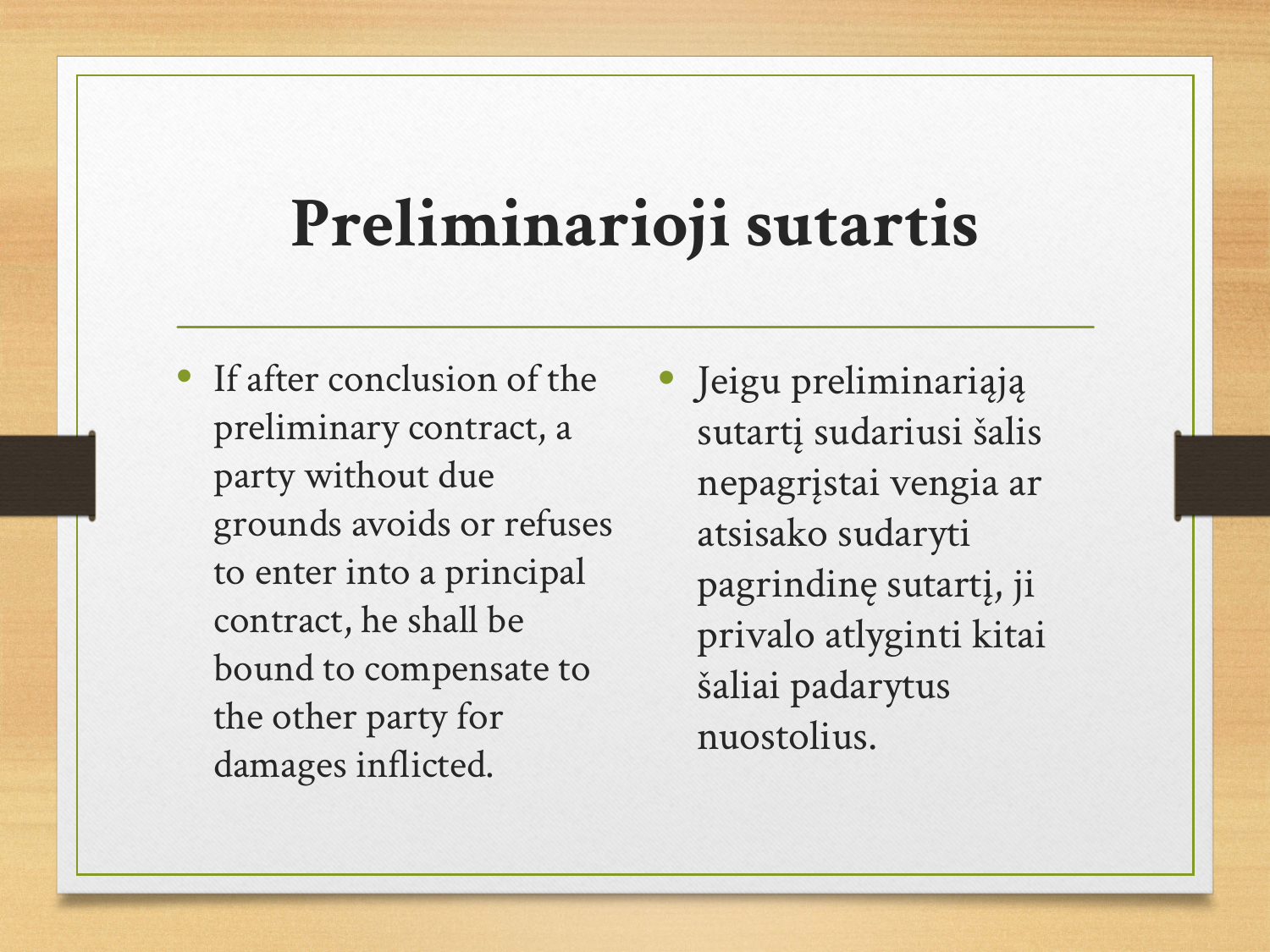

# Preliminarioji sutartis
If after conclusion of the preliminary contract, a party without due grounds avoids or refuses to enter into a principal contract, he shall be bound to compensate to the other party for damages inflicted.
Jeigu preliminariąją sutartį sudariusi šalis nepagrįstai vengia ar atsisako sudaryti pagrindinę sutartį, ji privalo atlyginti kitai šaliai padarytus nuostolius.